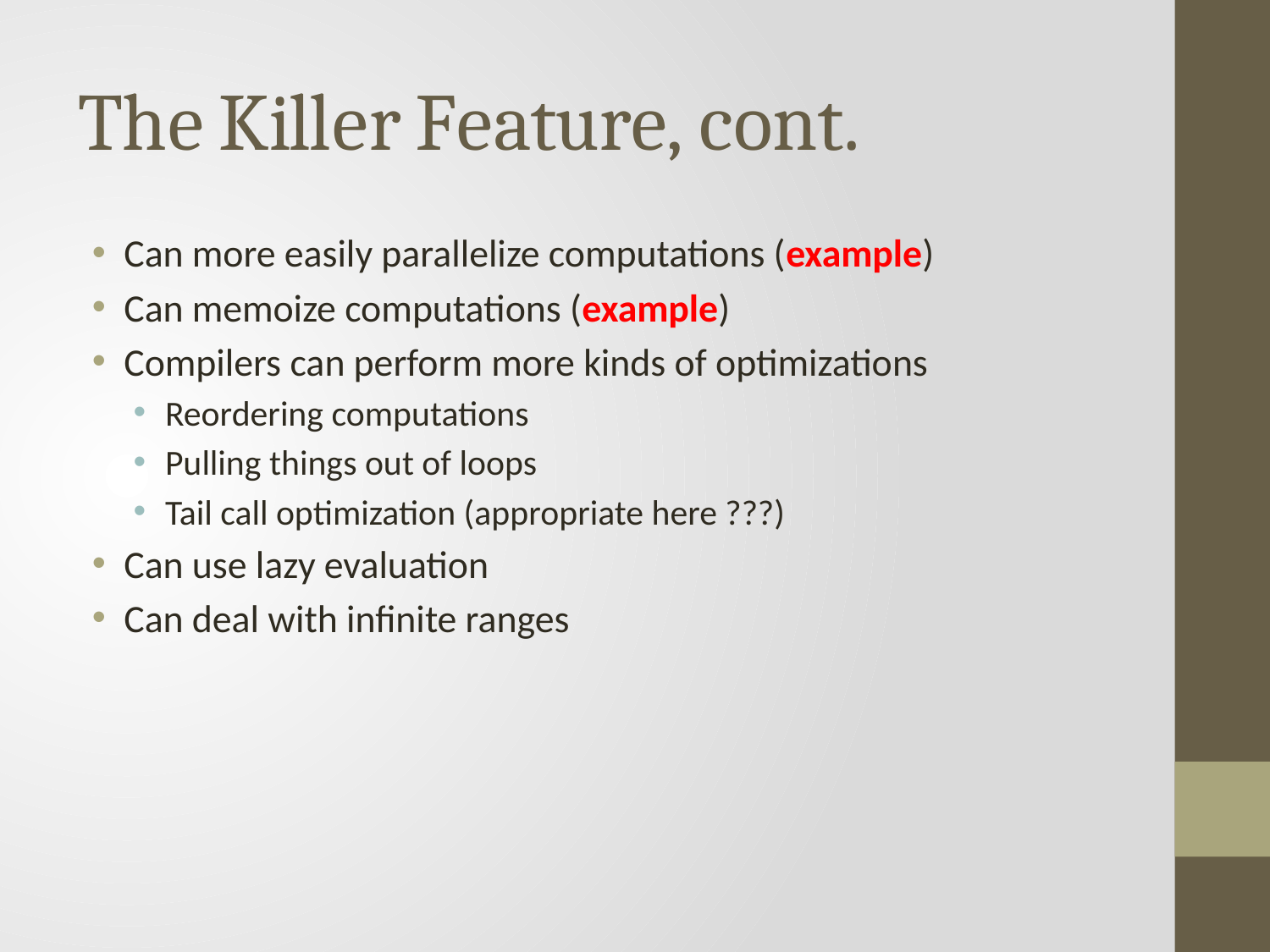

# The Killer Feature, cont.
Can more easily parallelize computations (example)
Can memoize computations (example)
Compilers can perform more kinds of optimizations
Reordering computations
Pulling things out of loops
Tail call optimization (appropriate here ???)
Can use lazy evaluation
Can deal with infinite ranges